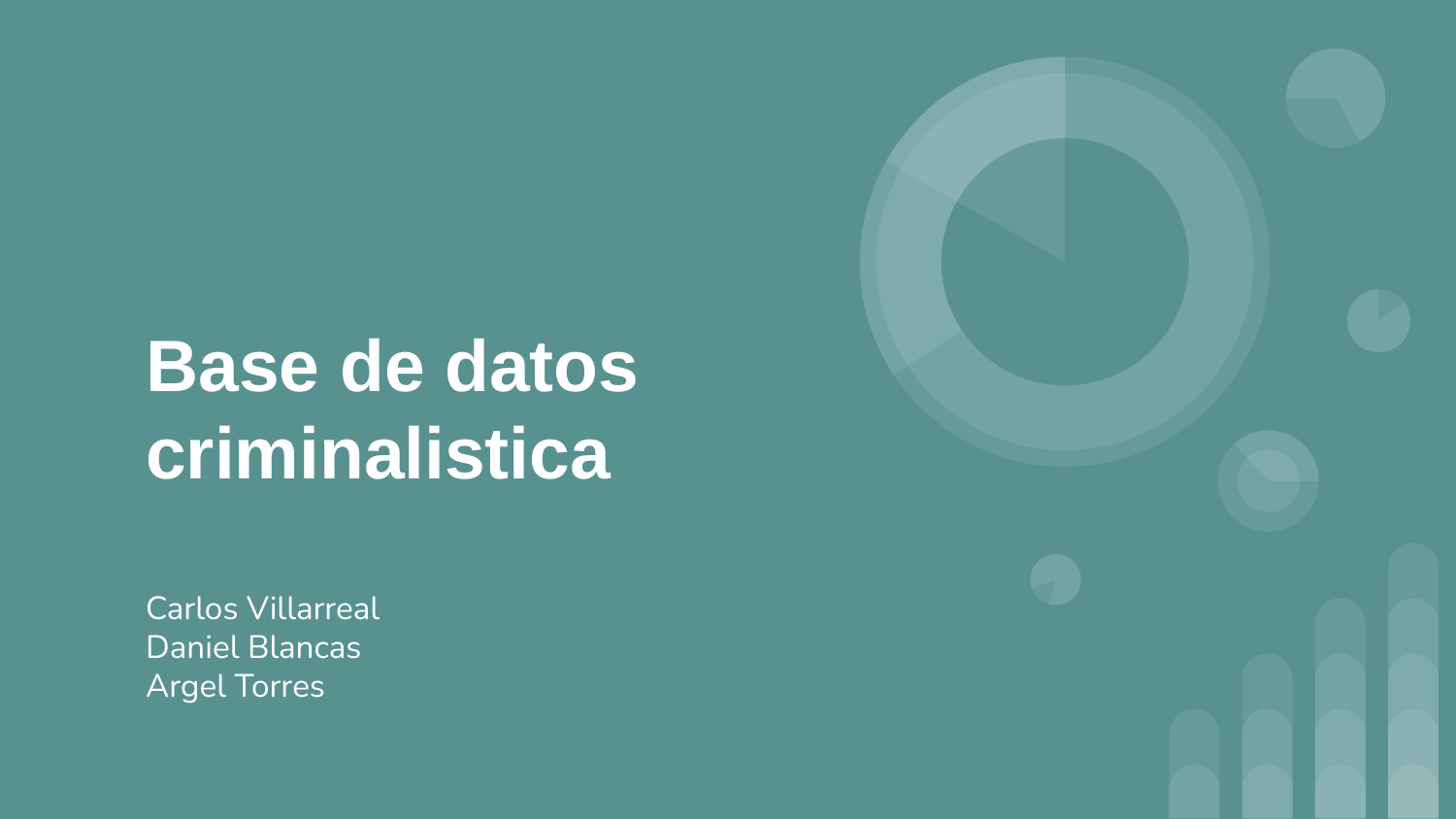

# Base de datos criminalistica
Carlos Villarreal
Daniel Blancas
Argel Torres